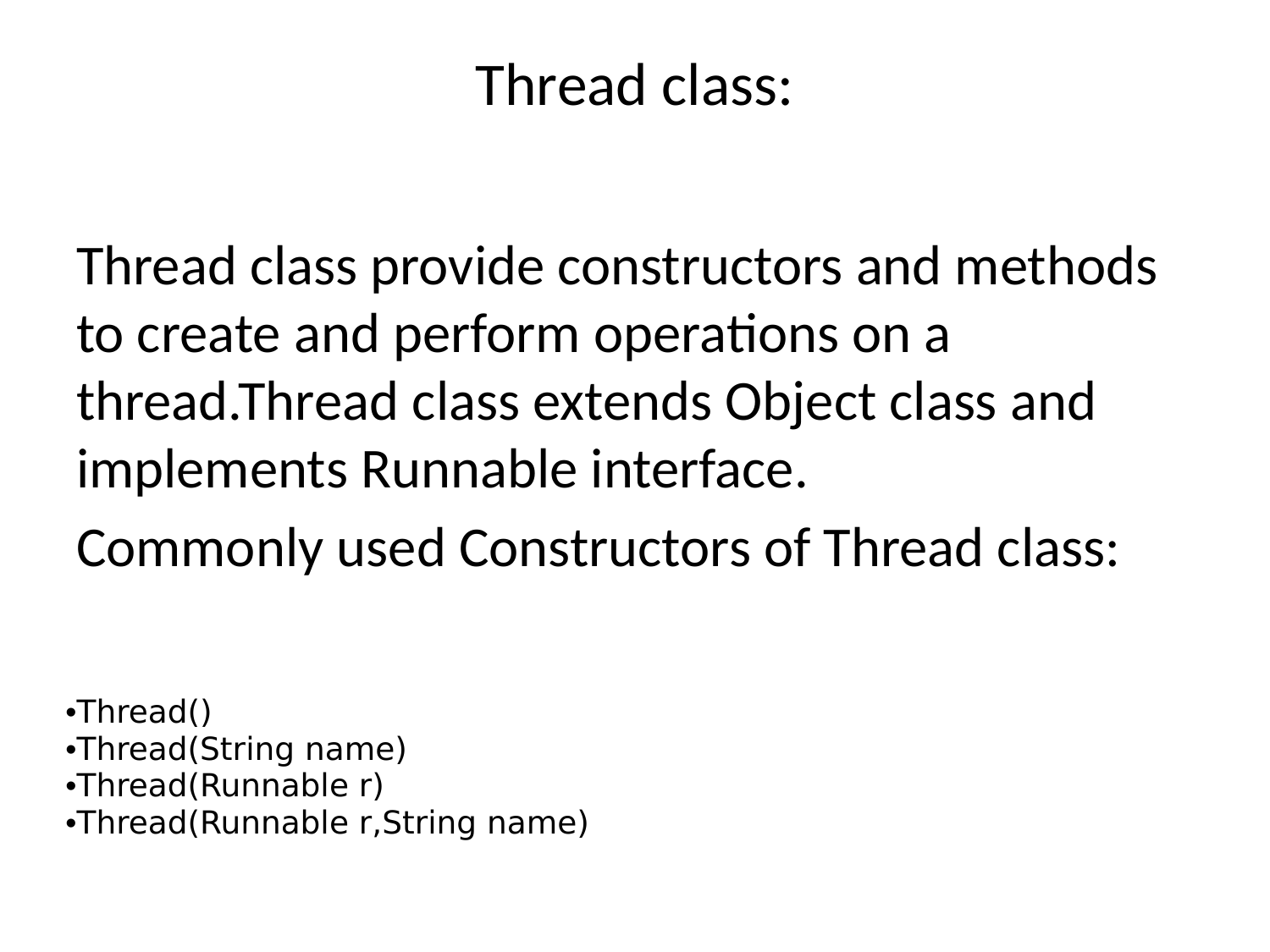

# Thread class:
Thread class provide constructors and methods to create and perform operations on a thread.Thread class extends Object class and implements Runnable interface.
Commonly used Constructors of Thread class:

| Thread() Thread(String name) Thread(Runnable r) Thread(Runnable r,String name) |
| --- |